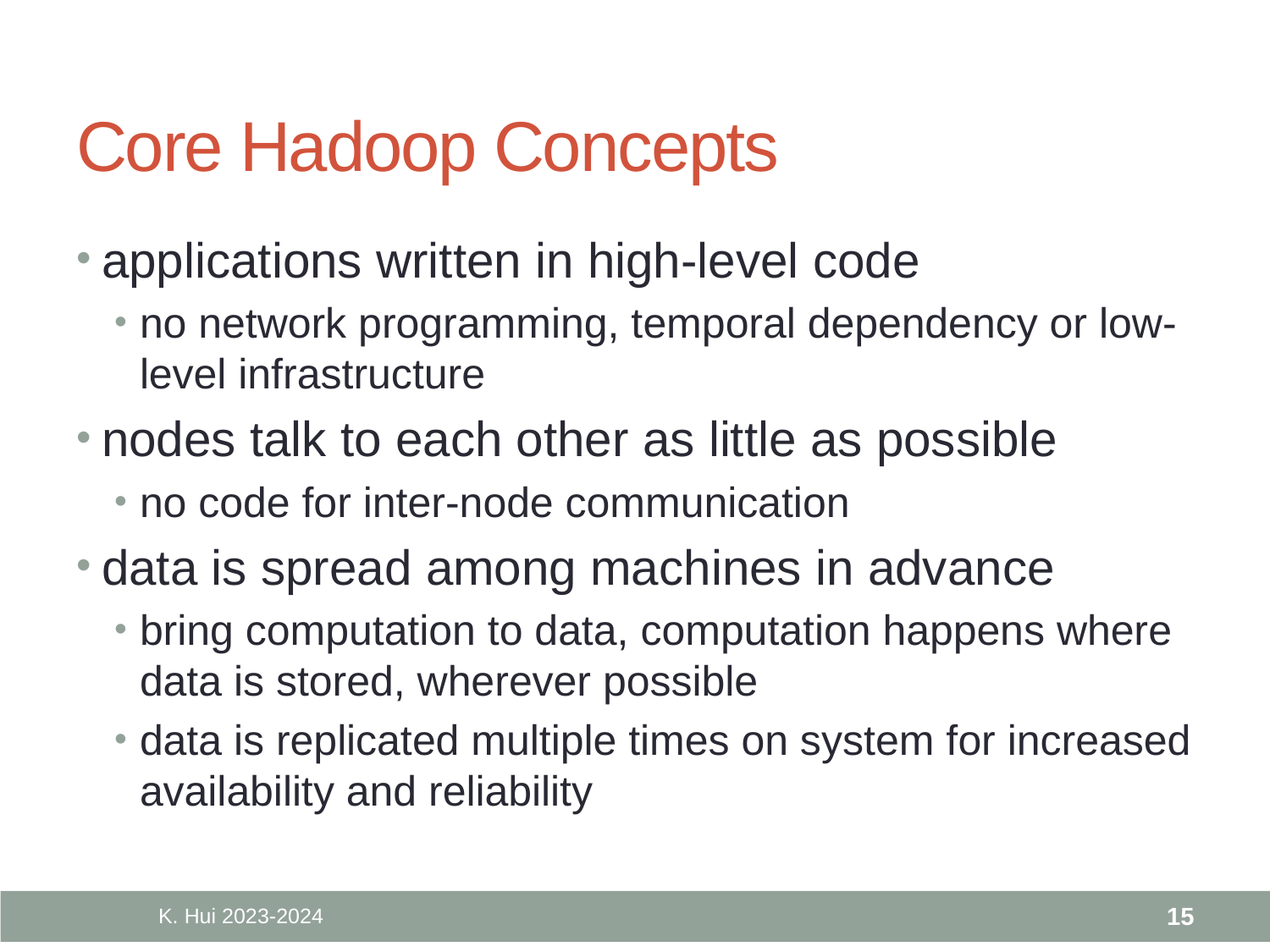

# Core Hadoop Concepts
applications written in high-level code
no network programming, temporal dependency or low-level infrastructure
nodes talk to each other as little as possible
no code for inter-node communication
data is spread among machines in advance
bring computation to data, computation happens where data is stored, wherever possible
data is replicated multiple times on system for increased availability and reliability
K. Hui 2023-2024
15